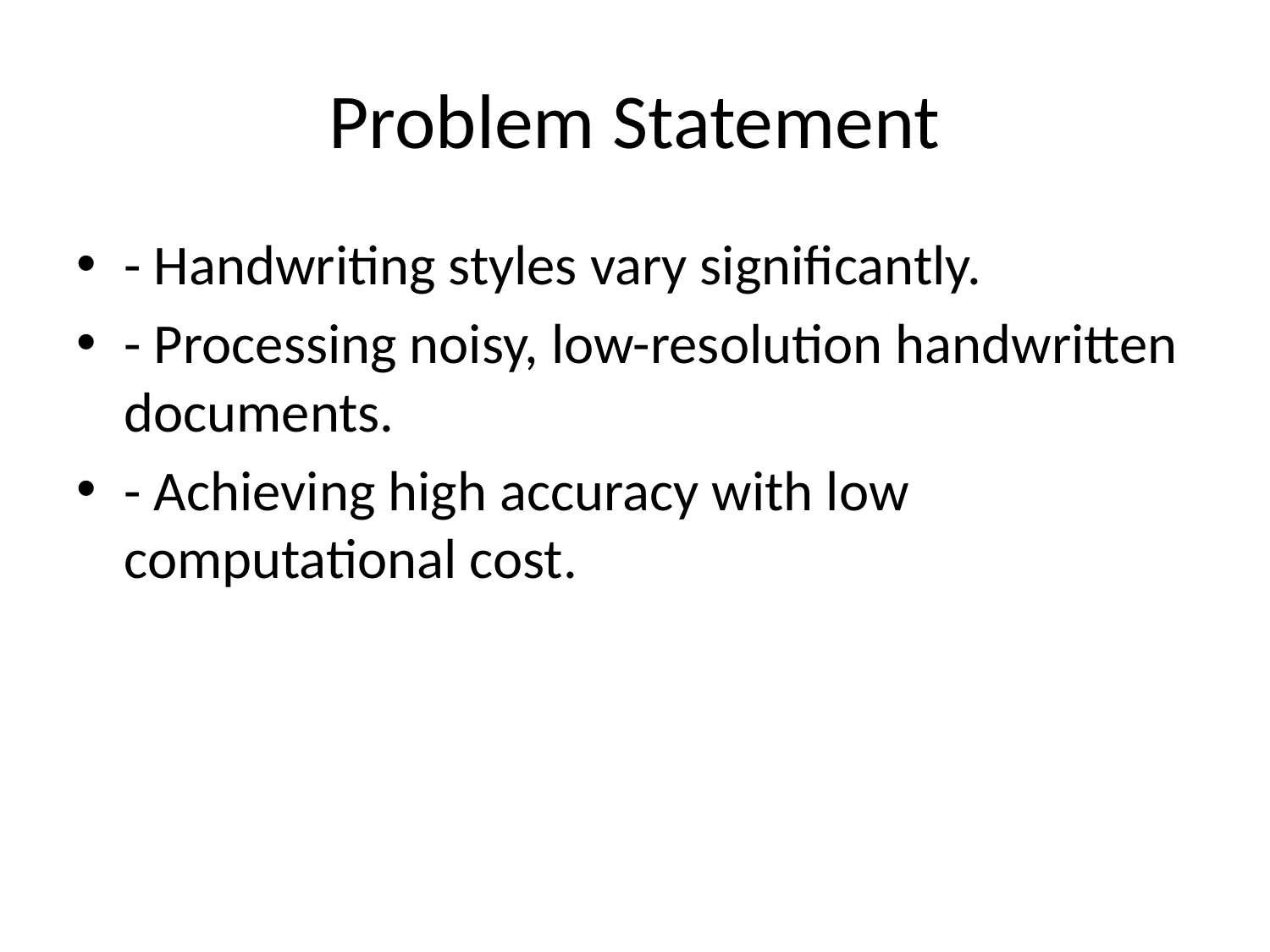

# Problem Statement
- Handwriting styles vary significantly.
- Processing noisy, low-resolution handwritten documents.
- Achieving high accuracy with low computational cost.